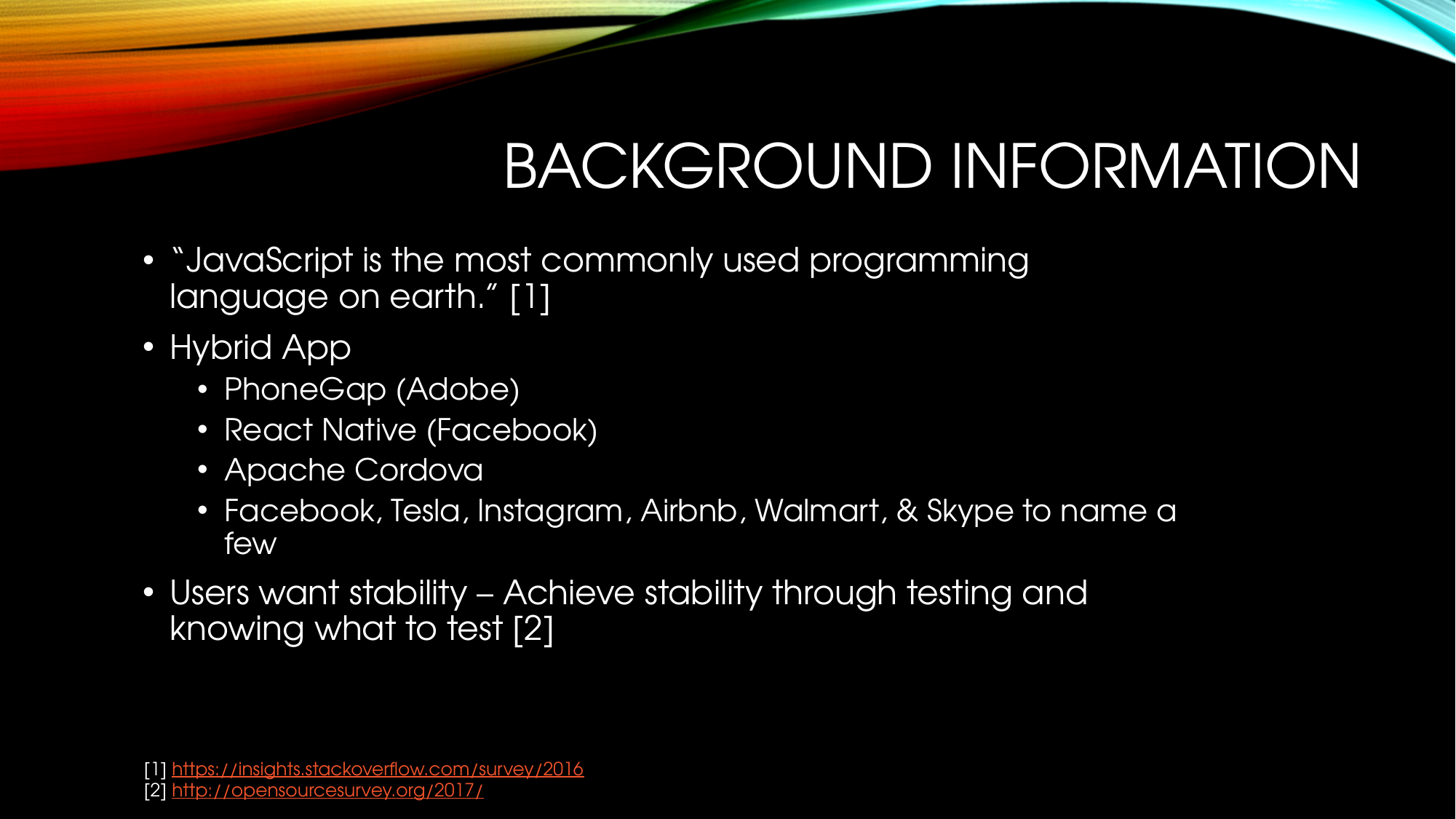

# Background Information
“JavaScript is the most commonly used programming language on earth.” [1]
Hybrid App
PhoneGap (Adobe)
React Native (Facebook)
Apache Cordova
Facebook, Tesla, Instagram, Airbnb, Walmart, & Skype to name a few
Users want stability – Achieve stability through testing and knowing what to test [2]

[1] https://insights.stackoverflow.com/survey/2016
[2] http://opensourcesurvey.org/2017/